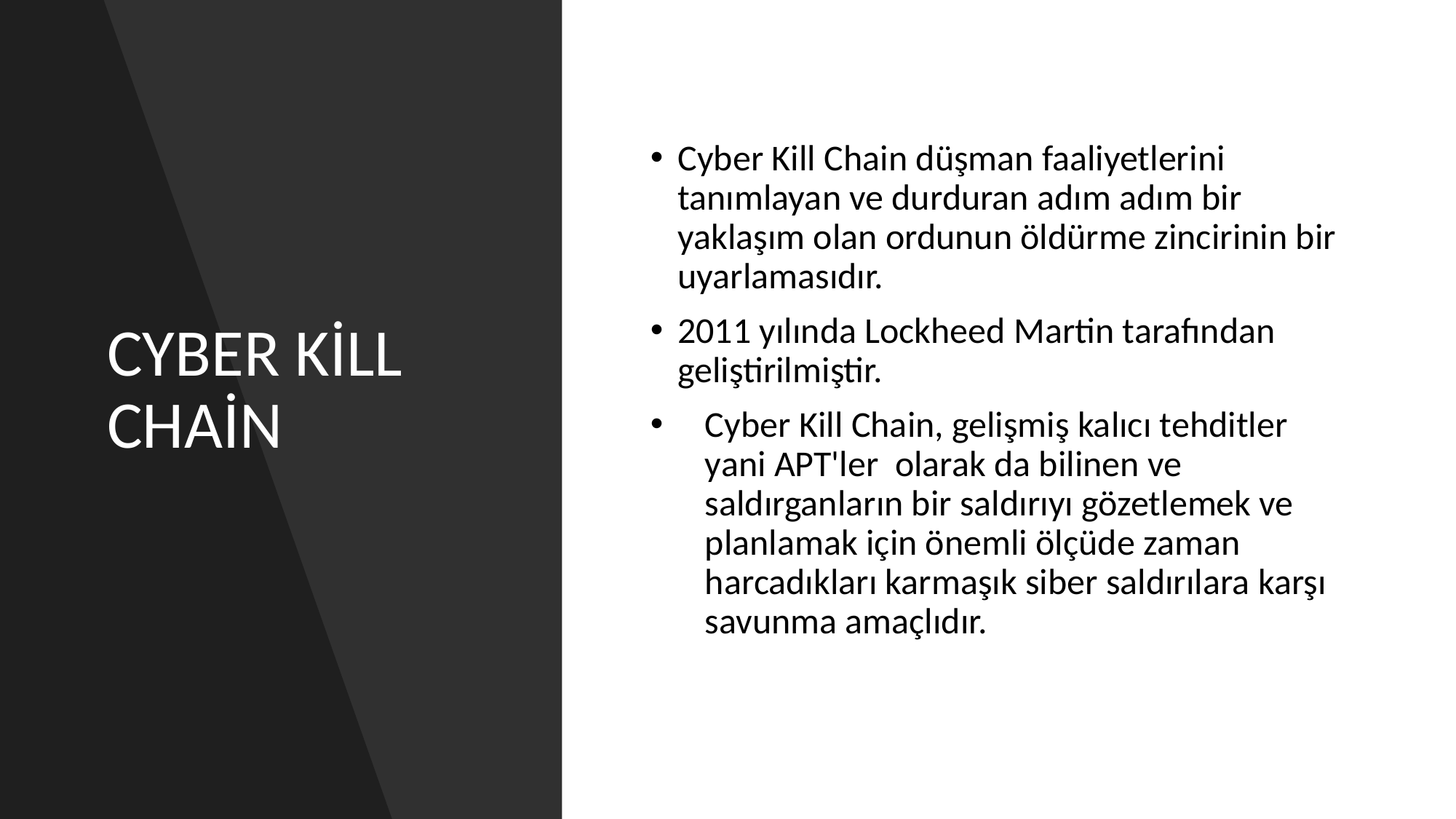

# CYBER KİLL CHAİN
Cyber Kill Chain düşman faaliyetlerini tanımlayan ve durduran adım adım bir yaklaşım olan ordunun öldürme zincirinin bir uyarlamasıdır.
2011 yılında Lockheed Martin tarafından geliştirilmiştir.
Cyber Kill Chain, gelişmiş kalıcı tehditler yani APT'ler  olarak da bilinen ve saldırganların bir saldırıyı gözetlemek ve planlamak için önemli ölçüde zaman harcadıkları karmaşık siber saldırılara karşı savunma amaçlıdır.